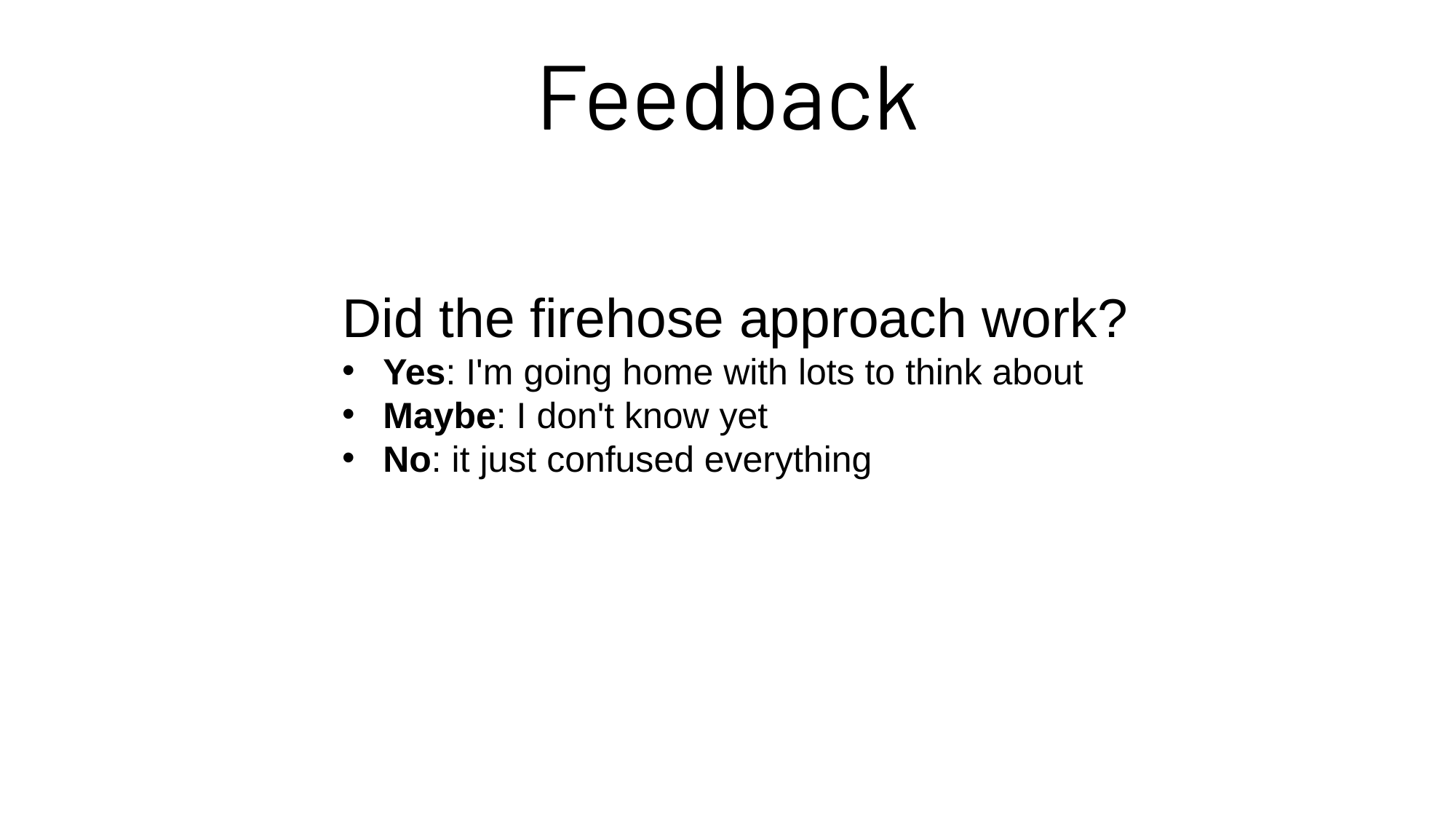

# Feedback
Did the firehose approach work?
Yes: I'm going home with lots to think about
Maybe: I don't know yet
No: it just confused everything